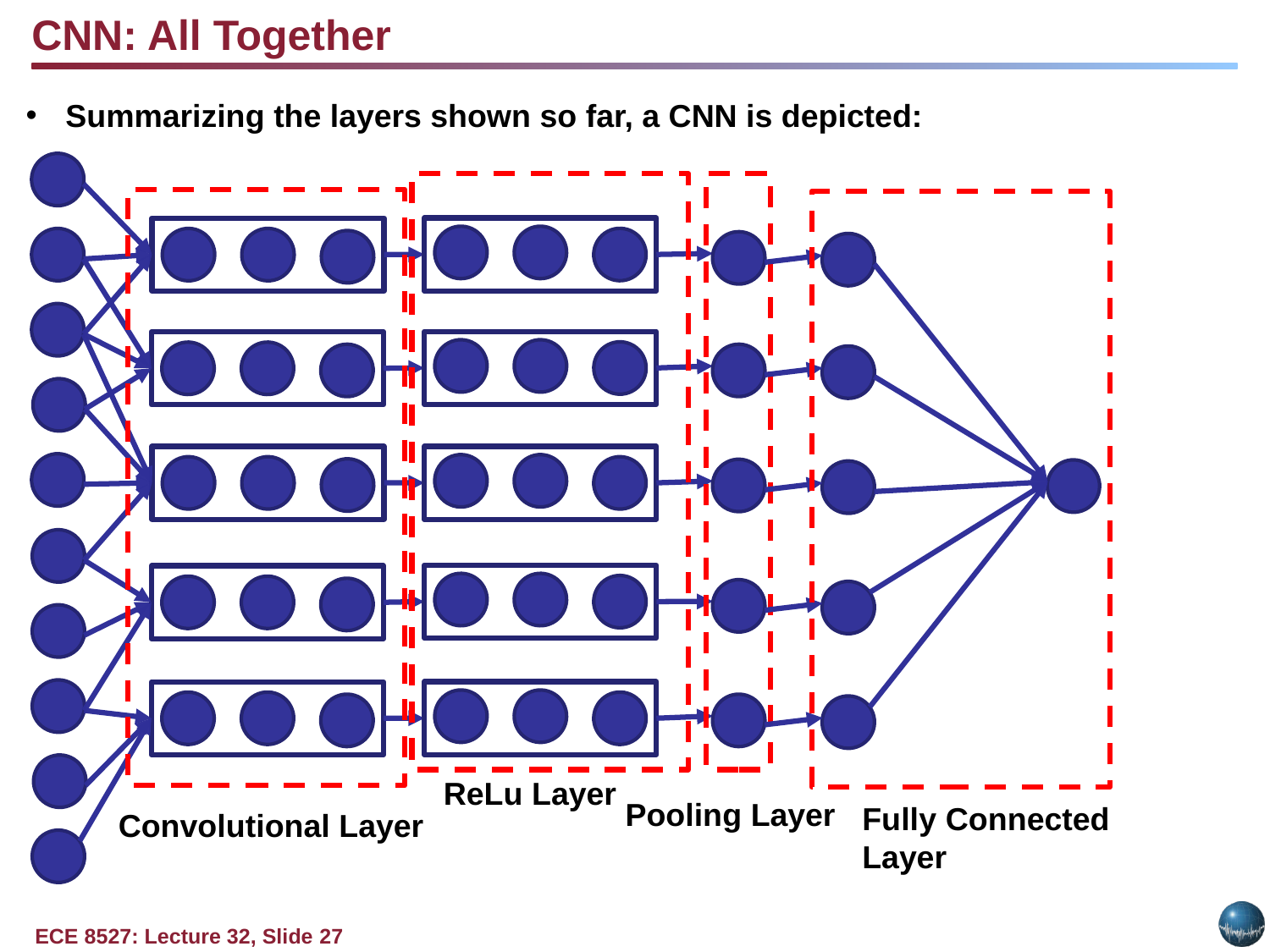

CNN: All Together
Summarizing the layers shown so far, a CNN is depicted:

ReLu Layer
Pooling Layer
Fully Connected Layer
Convolutional Layer